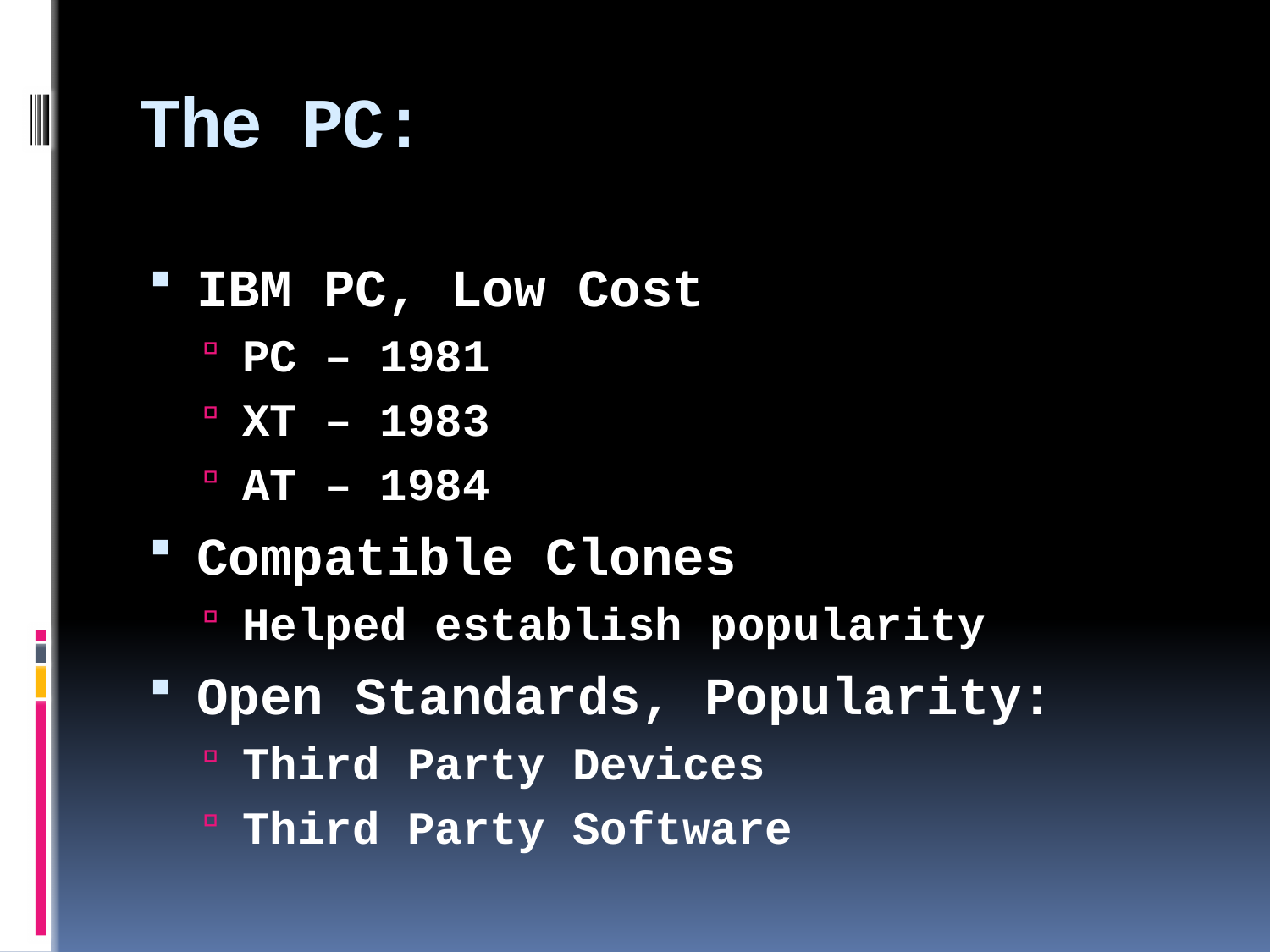

# The PC:
IBM PC, Low Cost
PC – 1981
XT – 1983
AT – 1984
Compatible Clones
Helped establish popularity
Open Standards, Popularity:
Third Party Devices
Third Party Software